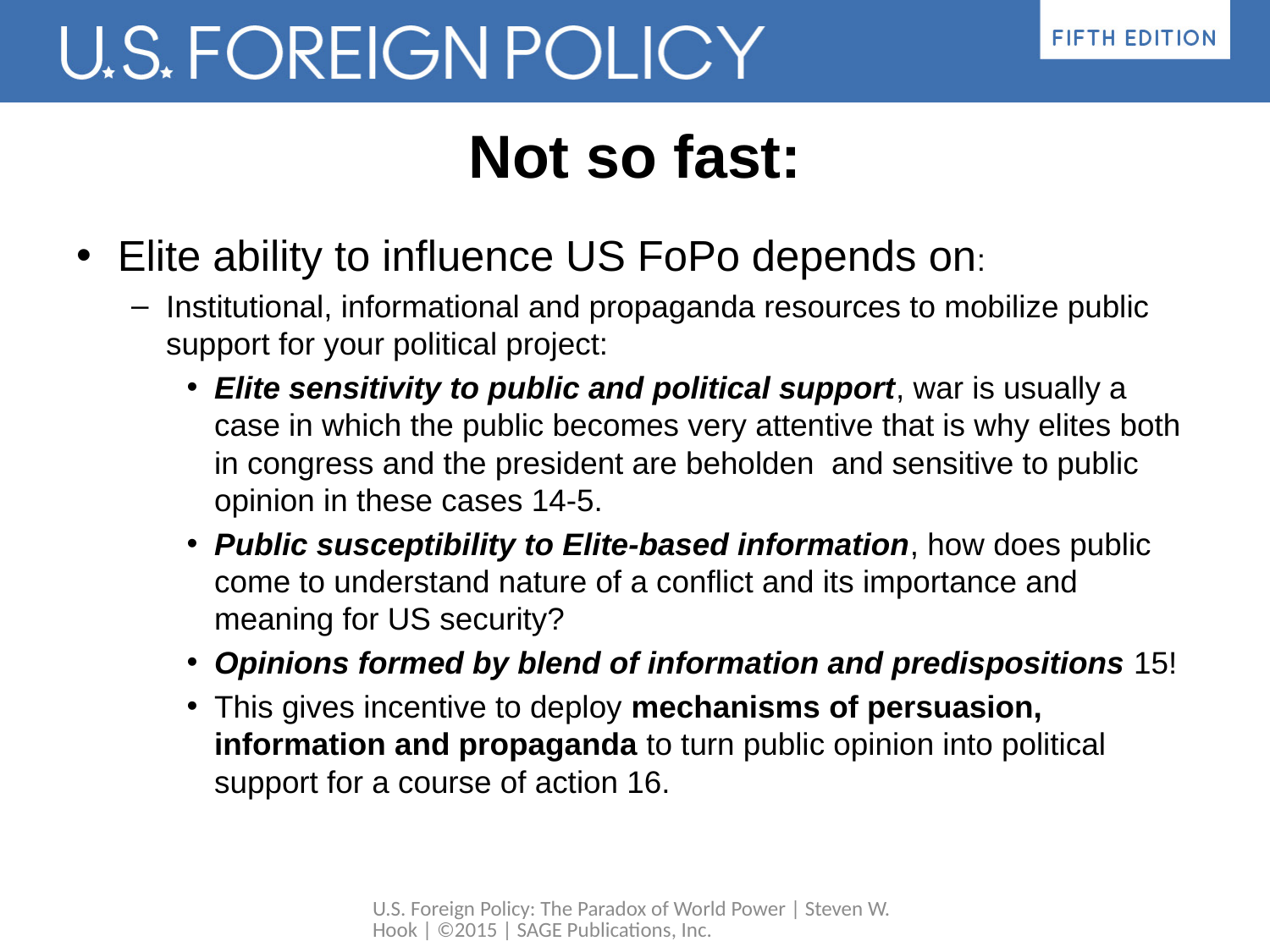

# Not so fast:
Elite ability to influence US FoPo depends on:
Institutional, informational and propaganda resources to mobilize public support for your political project:
Elite sensitivity to public and political support, war is usually a case in which the public becomes very attentive that is why elites both in congress and the president are beholden  and sensitive to public opinion in these cases 14-5.
Public susceptibility to Elite-based information, how does public come to understand nature of a conflict and its importance and meaning for US security?
Opinions formed by blend of information and predispositions 15!
This gives incentive to deploy mechanisms of persuasion, information and propaganda to turn public opinion into political support for a course of action 16.

U.S. Foreign Policy: The Paradox of World Power | Steven W. Hook | ©2015 | SAGE Publications, Inc.